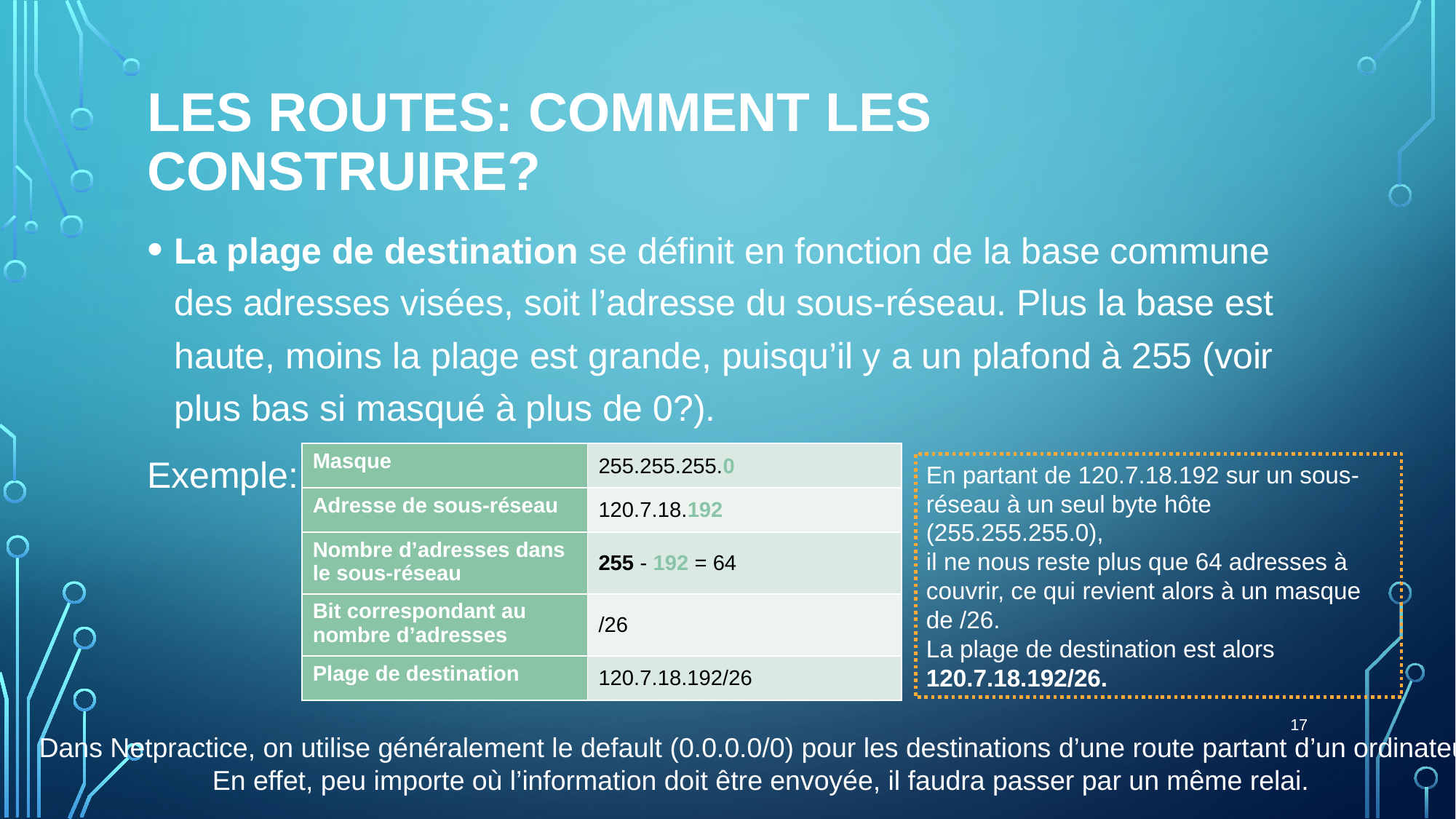

# Les routes: comment les construire?
La plage de destination se définit en fonction de la base commune des adresses visées, soit l’adresse du sous-réseau. Plus la base est haute, moins la plage est grande, puisqu’il y a un plafond à 255 (voir plus bas si masqué à plus de 0?).
Exemple:
| Masque | 255.255.255.0 |
| --- | --- |
| Adresse de sous-réseau | 120.7.18.192 |
| Nombre d’adresses dans le sous-réseau | 255 - 192 = 64 |
| Bit correspondant au nombre d’adresses | /26 |
| Plage de destination | 120.7.18.192/26 |
En partant de 120.7.18.192 sur un sous-réseau à un seul byte hôte (255.255.255.0),
il ne nous reste plus que 64 adresses à couvrir, ce qui revient alors à un masque de /26.
La plage de destination est alors 120.7.18.192/26.
17
Dans Netpractice, on utilise généralement le default (0.0.0.0/0) pour les destinations d’une route partant d’un ordinateur.
En effet, peu importe où l’information doit être envoyée, il faudra passer par un même relai.